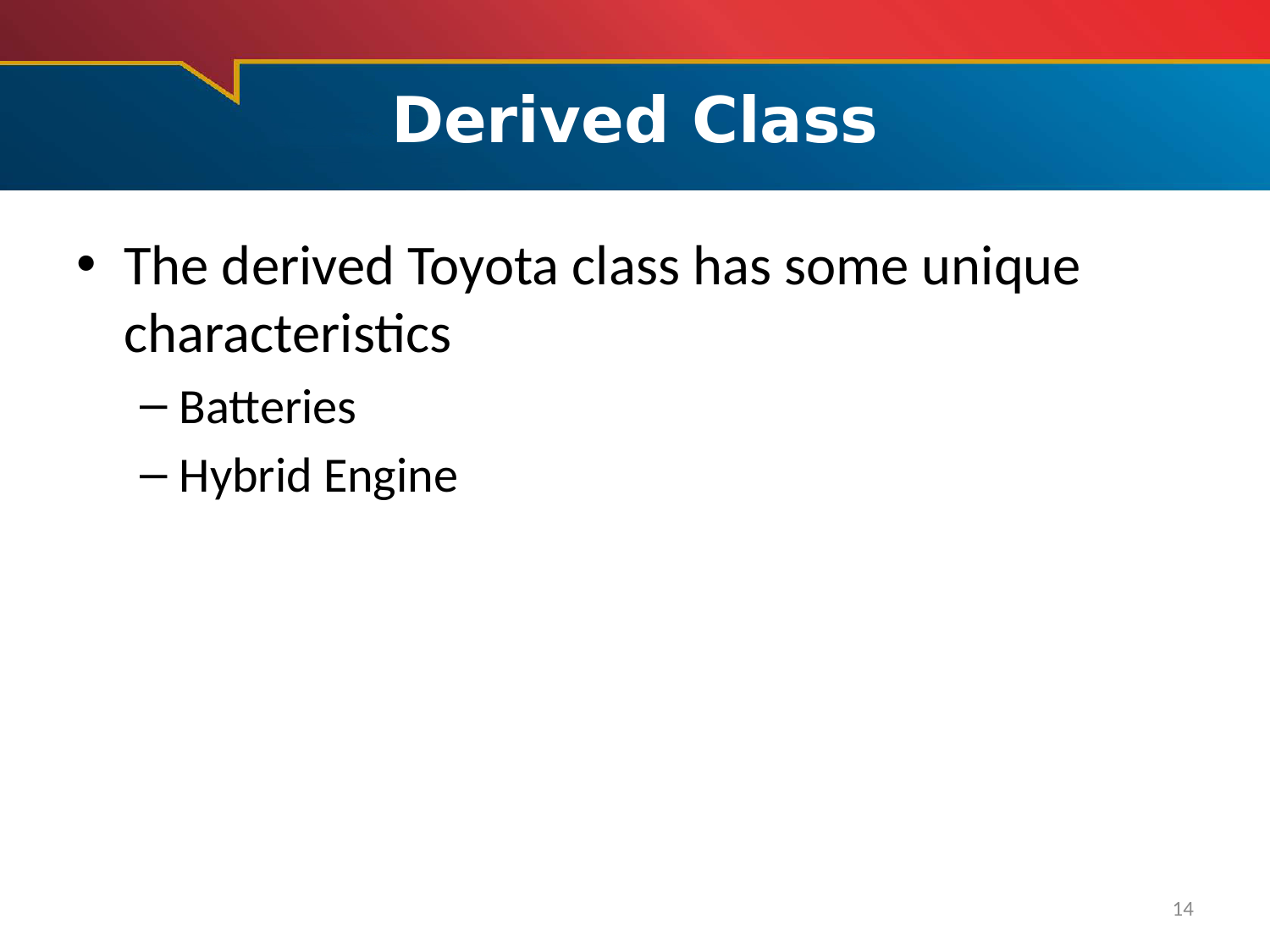

# Derived Class
The derived Toyota class has some unique characteristics
Batteries
Hybrid Engine

14